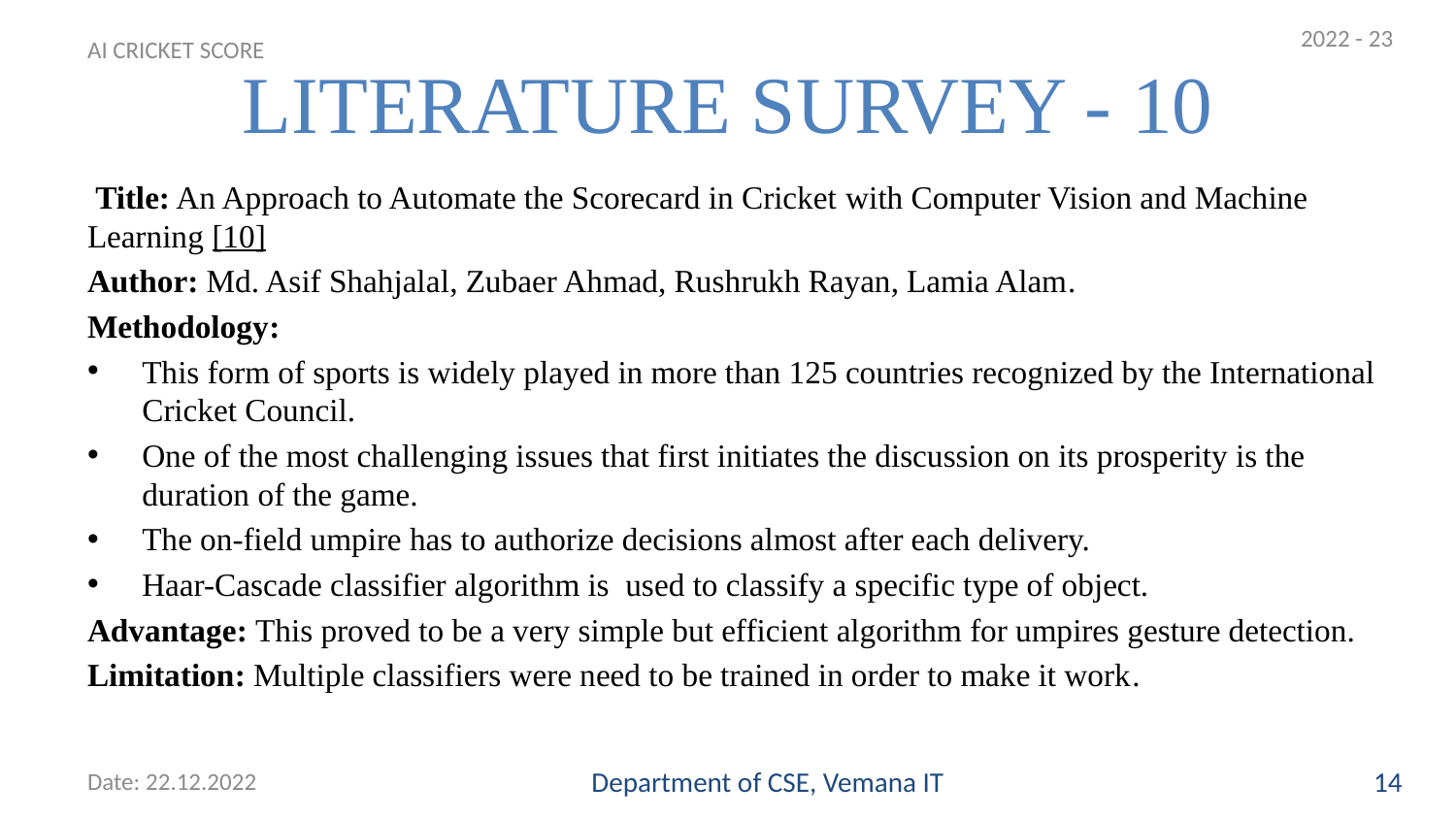

2022 - 23
# LITERATURE SURVEY - 10
AI CRICKET SCORE
 Title: An Approach to Automate the Scorecard in Cricket with Computer Vision and Machine Learning [10]
Author: Md. Asif Shahjalal, Zubaer Ahmad, Rushrukh Rayan, Lamia Alam.
Methodology:
This form of sports is widely played in more than 125 countries recognized by the International Cricket Council.
One of the most challenging issues that first initiates the discussion on its prosperity is the duration of the game.
The on-field umpire has to authorize decisions almost after each delivery.
Haar-Cascade classifier algorithm is  used to classify a specific type of object.
Advantage: This proved to be a very simple but efficient algorithm for umpires gesture detection.
Limitation: Multiple classifiers were need to be trained in order to make it work.

Date: 22.12.2022
Department of CSE, Vemana IT
14